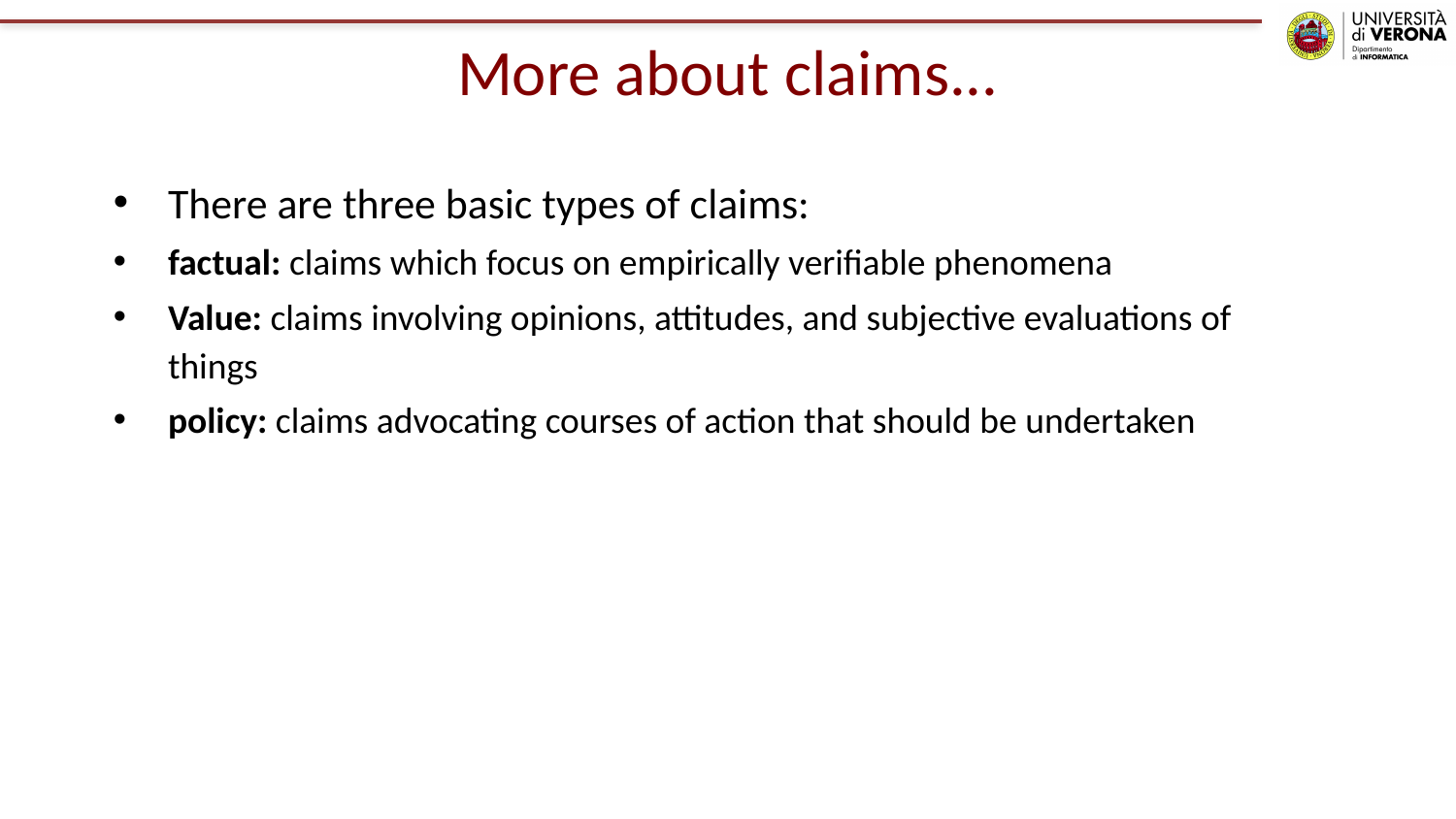

# More about claims...
There are three basic types of claims:
factual: claims which focus on empirically verifiable phenomena
Value: claims involving opinions, attitudes, and subjective evaluations of things
policy: claims advocating courses of action that should be undertaken